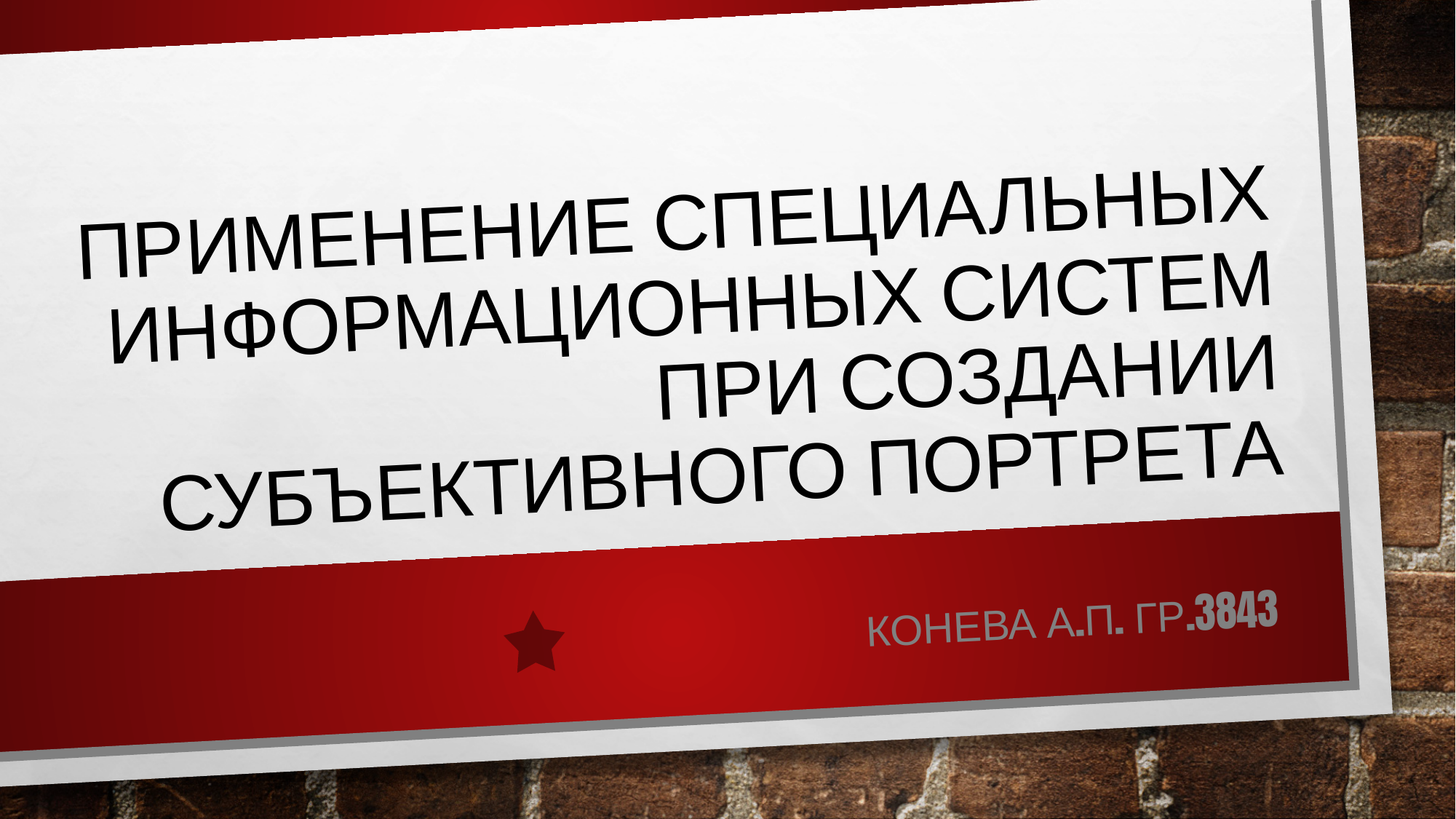

# Применение специальных информационных систем при создании субъективного портрета
Конева А.П. гр.3843